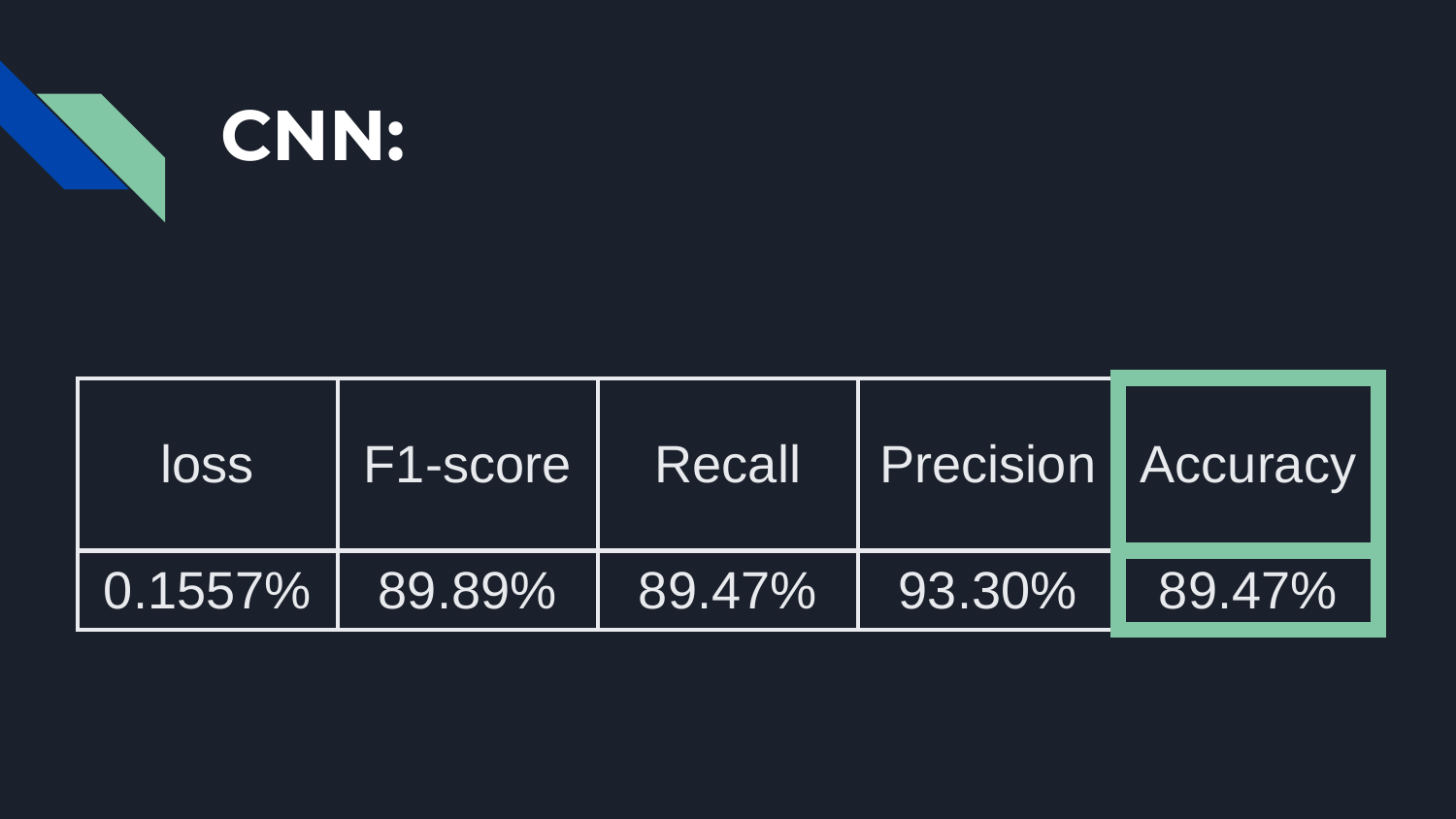

# CNN:
| loss | F1-score | Recall | Precision | Accuracy |
| --- | --- | --- | --- | --- |
| 0.1557% | 89.89% | 89.47% | 93.30% | 89.47% |